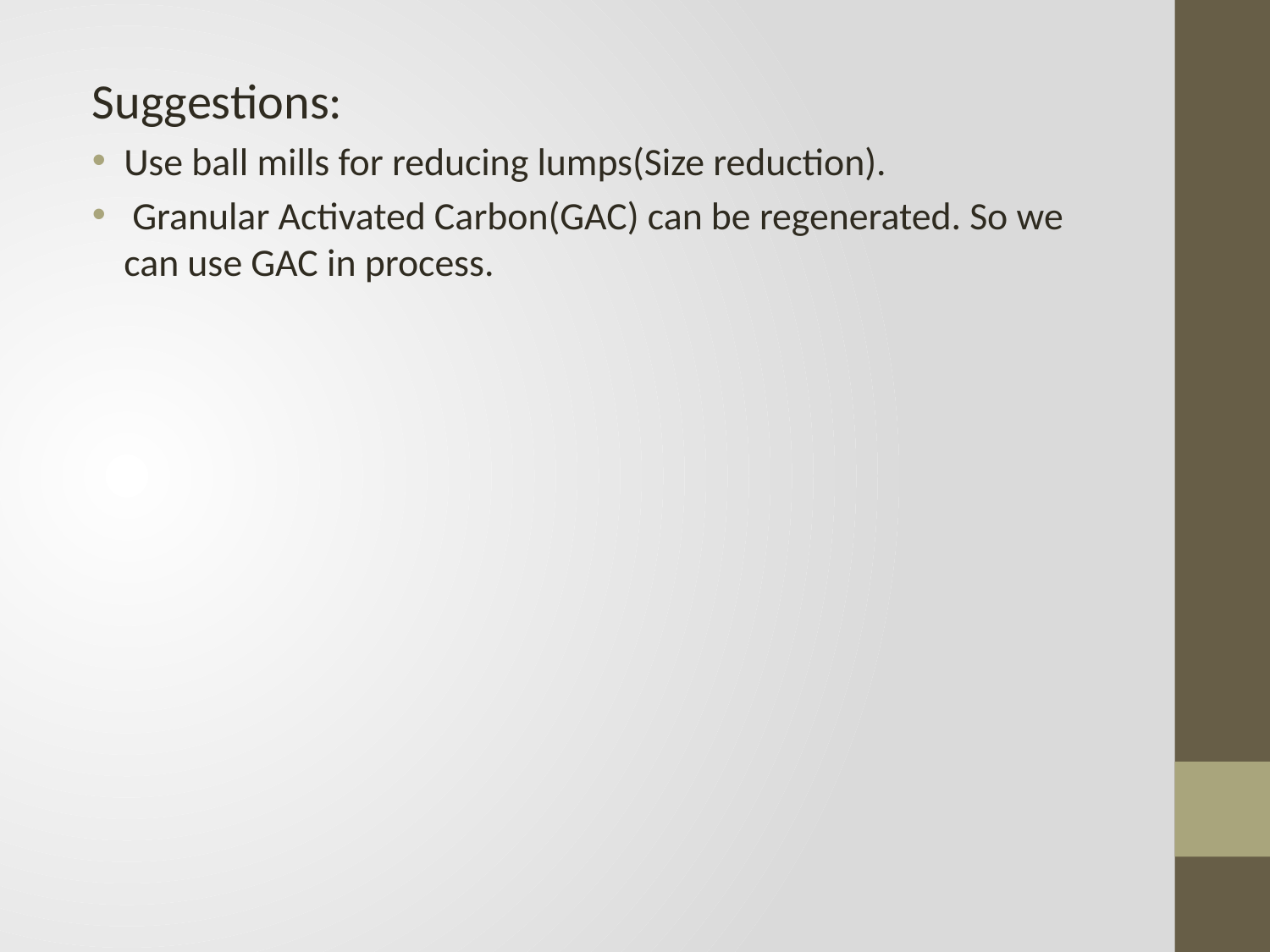

Suggestions:
Use ball mills for reducing lumps(Size reduction).
 Granular Activated Carbon(GAC) can be regenerated. So we can use GAC in process.